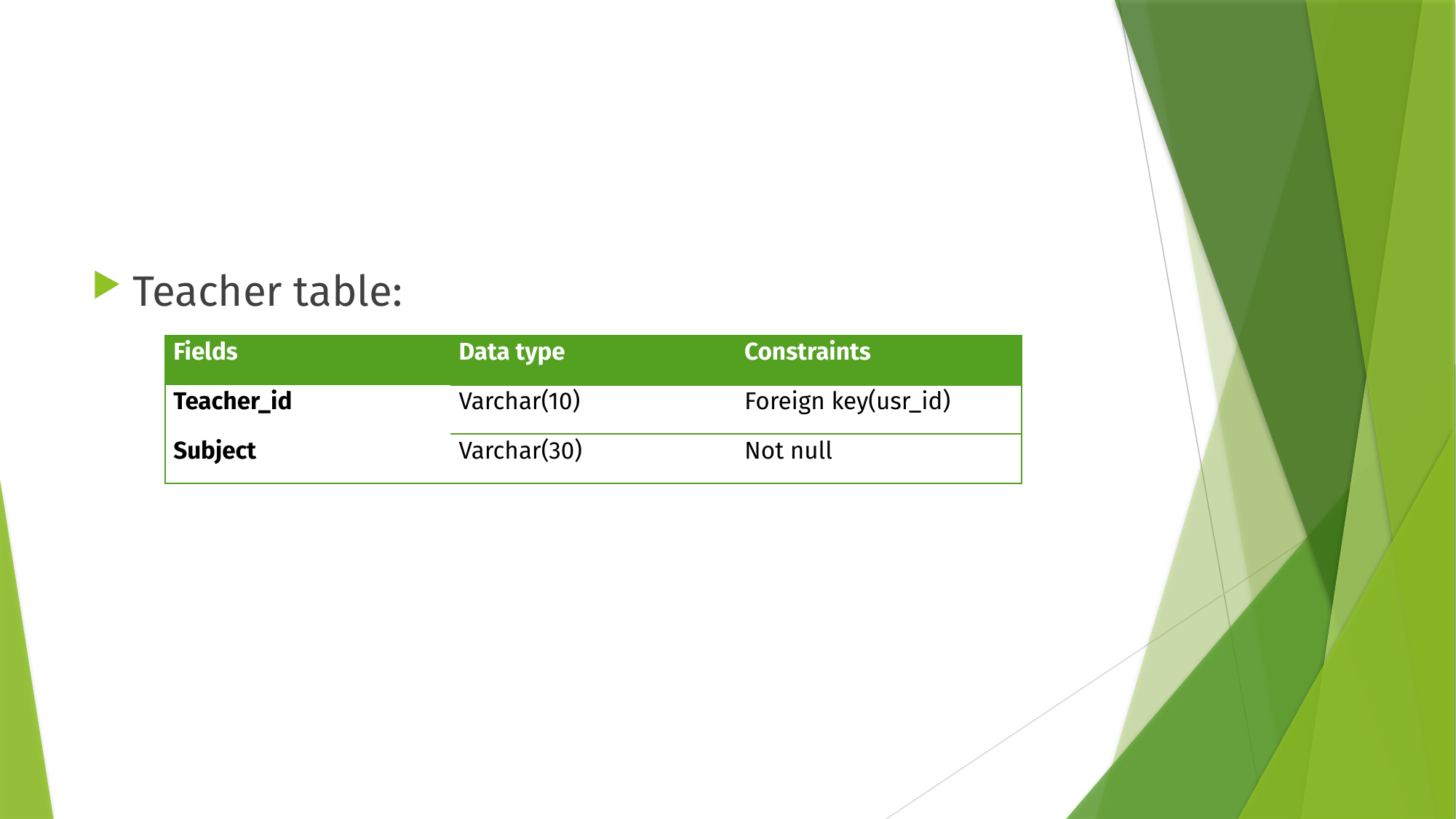

#
Teacher table:

| Fields | Data type | Constraints |
| --- | --- | --- |
| Teacher\_id | Varchar(10) | Foreign key(usr\_id) |
| Subject | Varchar(30) | Not null |